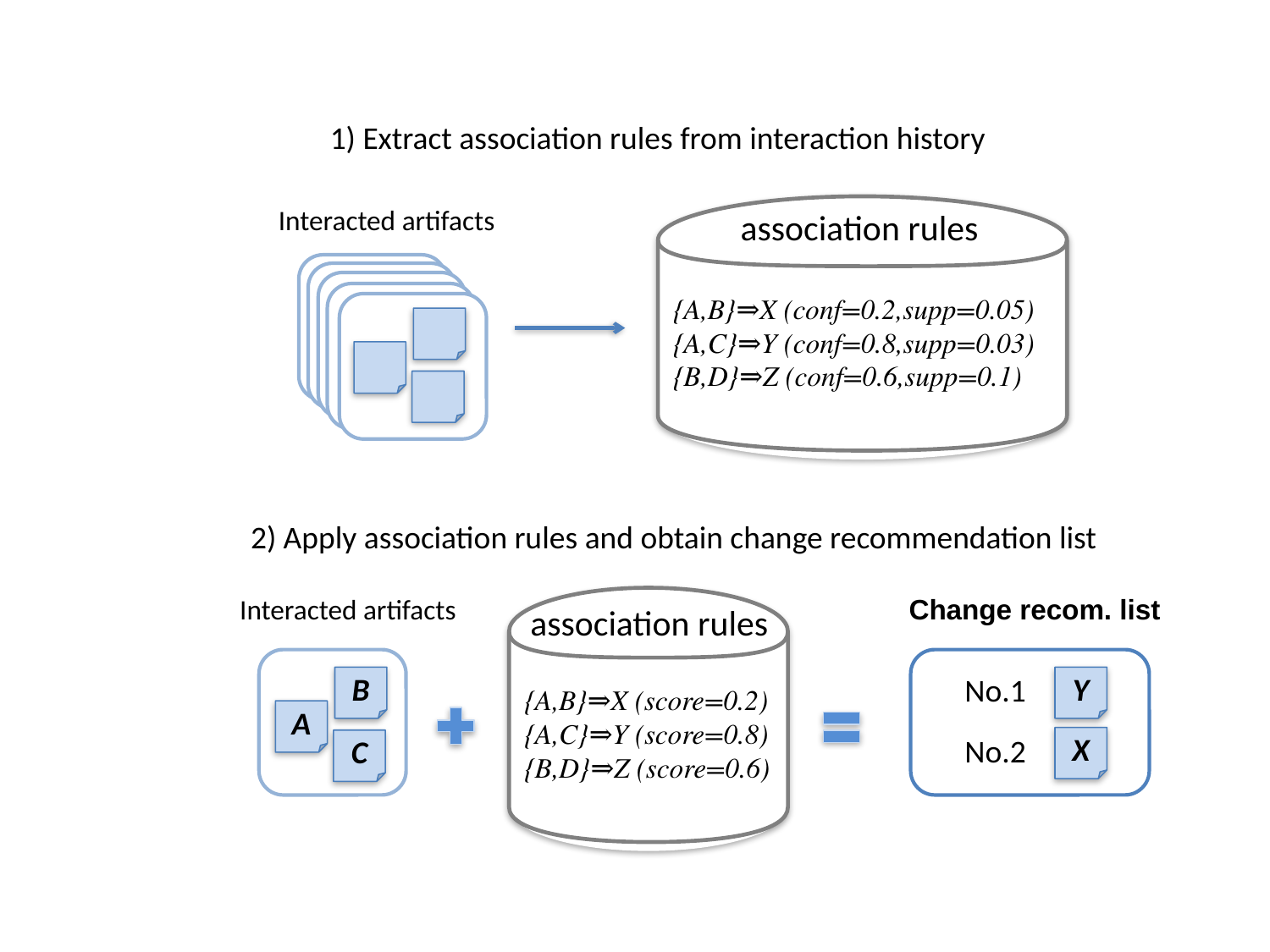

1) Extract association rules from interaction history
Interacted artifacts

association rules

{A,B}⇒X (conf=0.2,supp=0.05)
{A,C}⇒Y (conf=0.8,supp=0.03)
{B,D}⇒Z (conf=0.6,supp=0.1)

2) Apply association rules and obtain change recommendation list
Interacted artifacts
Change recom. list

association rules

No.1
B
Y
{A,B}⇒X (score=0.2)
{A,C}⇒Y (score=0.8)
{B,D}⇒Z (score=0.6)
A

No.2
X
C